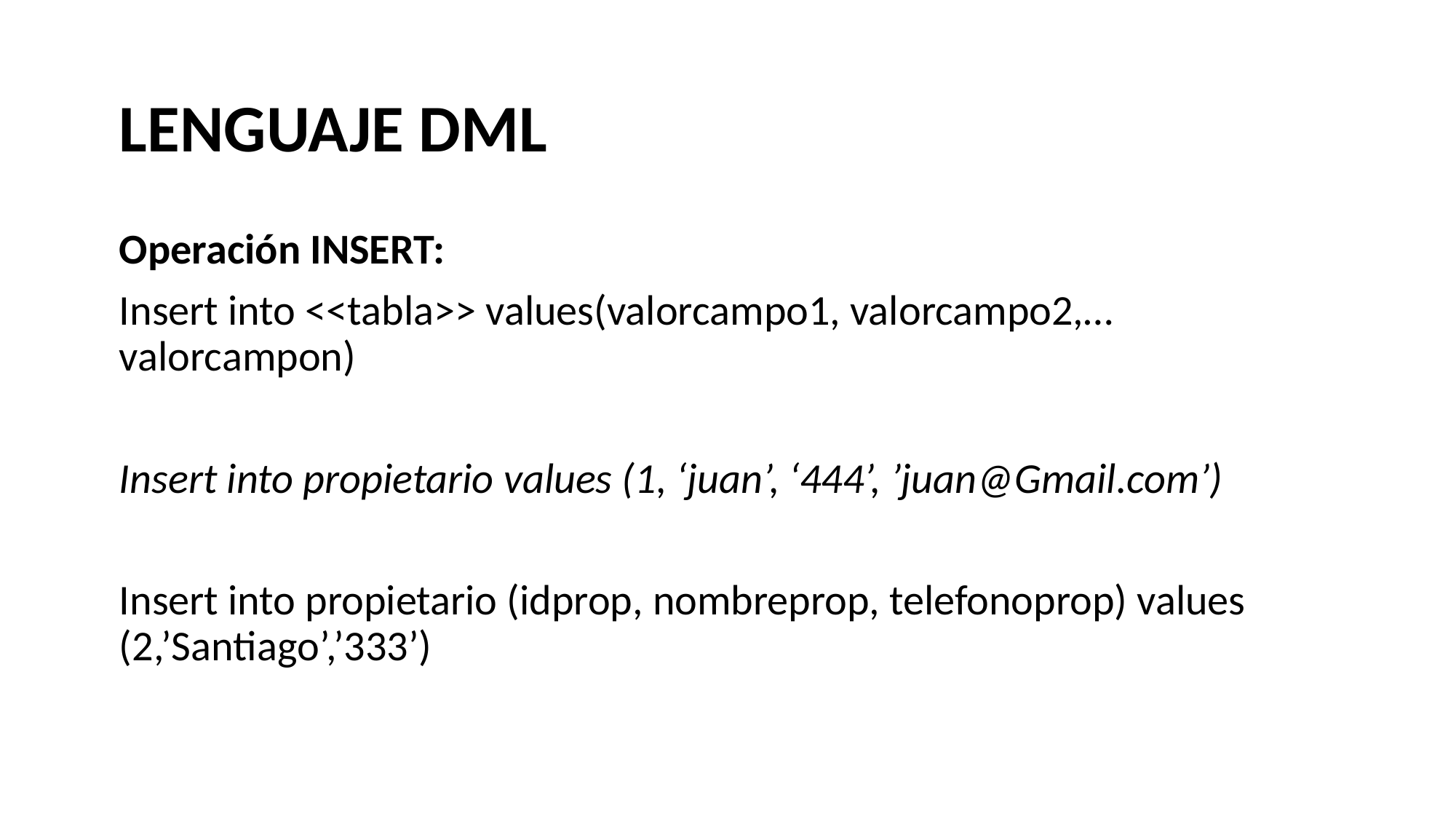

# LENGUAJE DML
Operación INSERT:
Insert into <<tabla>> values(valorcampo1, valorcampo2,…valorcampon)

Insert into propietario values (1, ‘juan’, ‘444’, ’juan@Gmail.com’)

Insert into propietario (idprop, nombreprop, telefonoprop) values (2,’Santiago’,’333’)